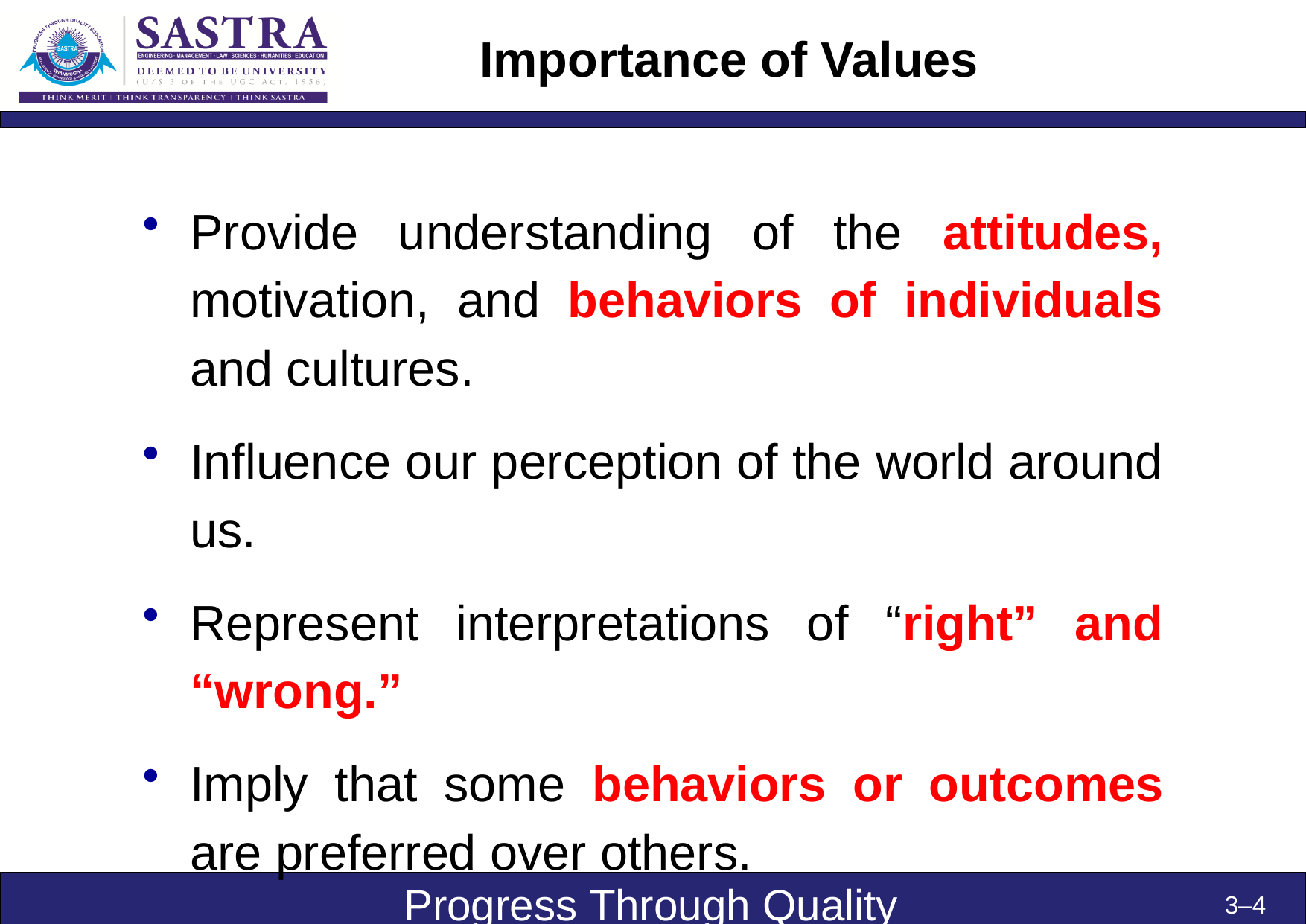

# Importance of Values
Provide understanding of the attitudes, motivation, and behaviors of individuals and cultures.
Influence our perception of the world around us.
Represent interpretations of “right” and “wrong.”
Imply that some behaviors or outcomes are preferred over others.
3–4